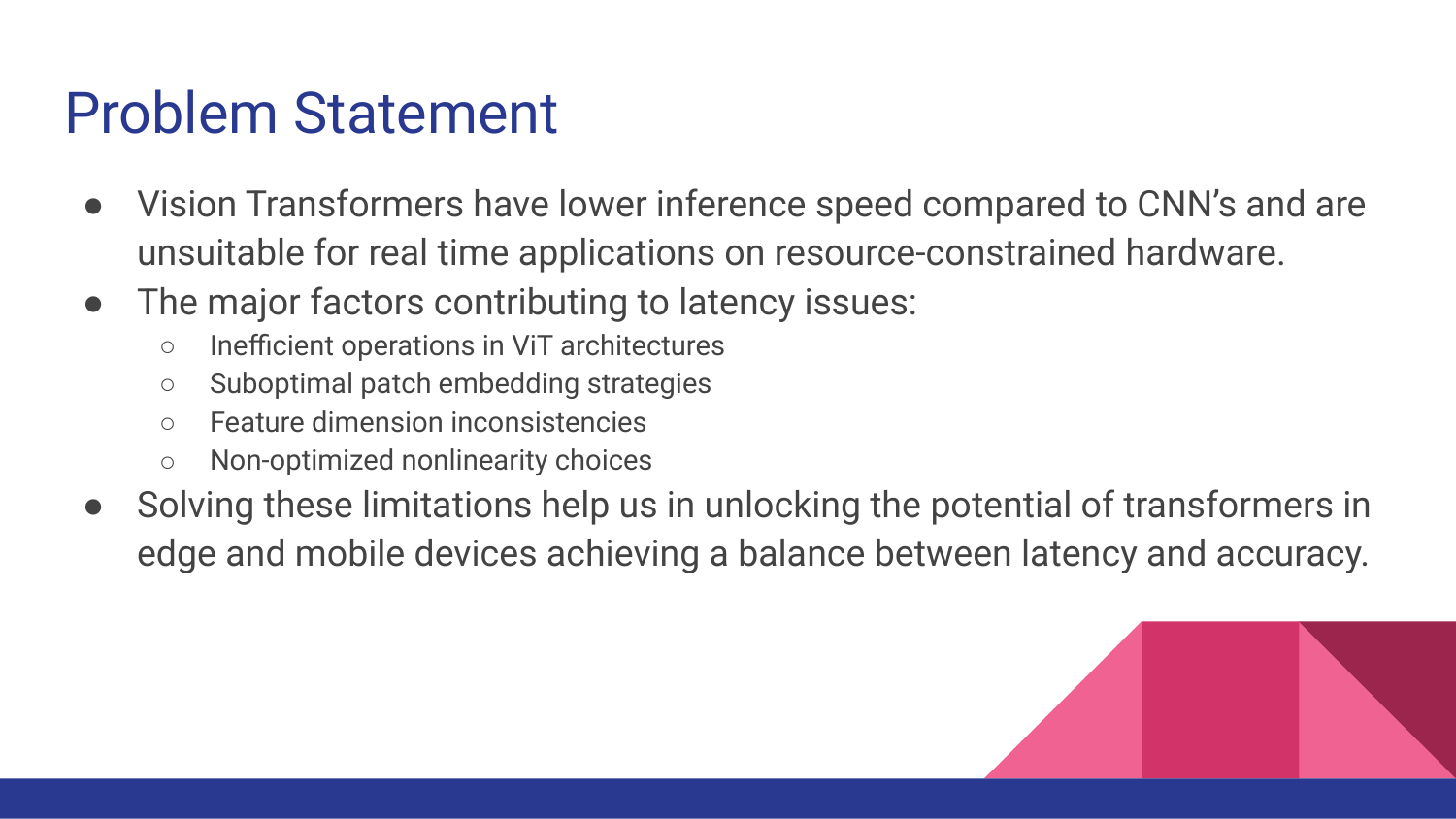

# Problem Statement
Vision Transformers have lower inference speed compared to CNN’s and are unsuitable for real time applications on resource-constrained hardware.
The major factors contributing to latency issues:
Inefficient operations in ViT architectures
Suboptimal patch embedding strategies
Feature dimension inconsistencies
Non-optimized nonlinearity choices
Solving these limitations help us in unlocking the potential of transformers in edge and mobile devices achieving a balance between latency and accuracy.